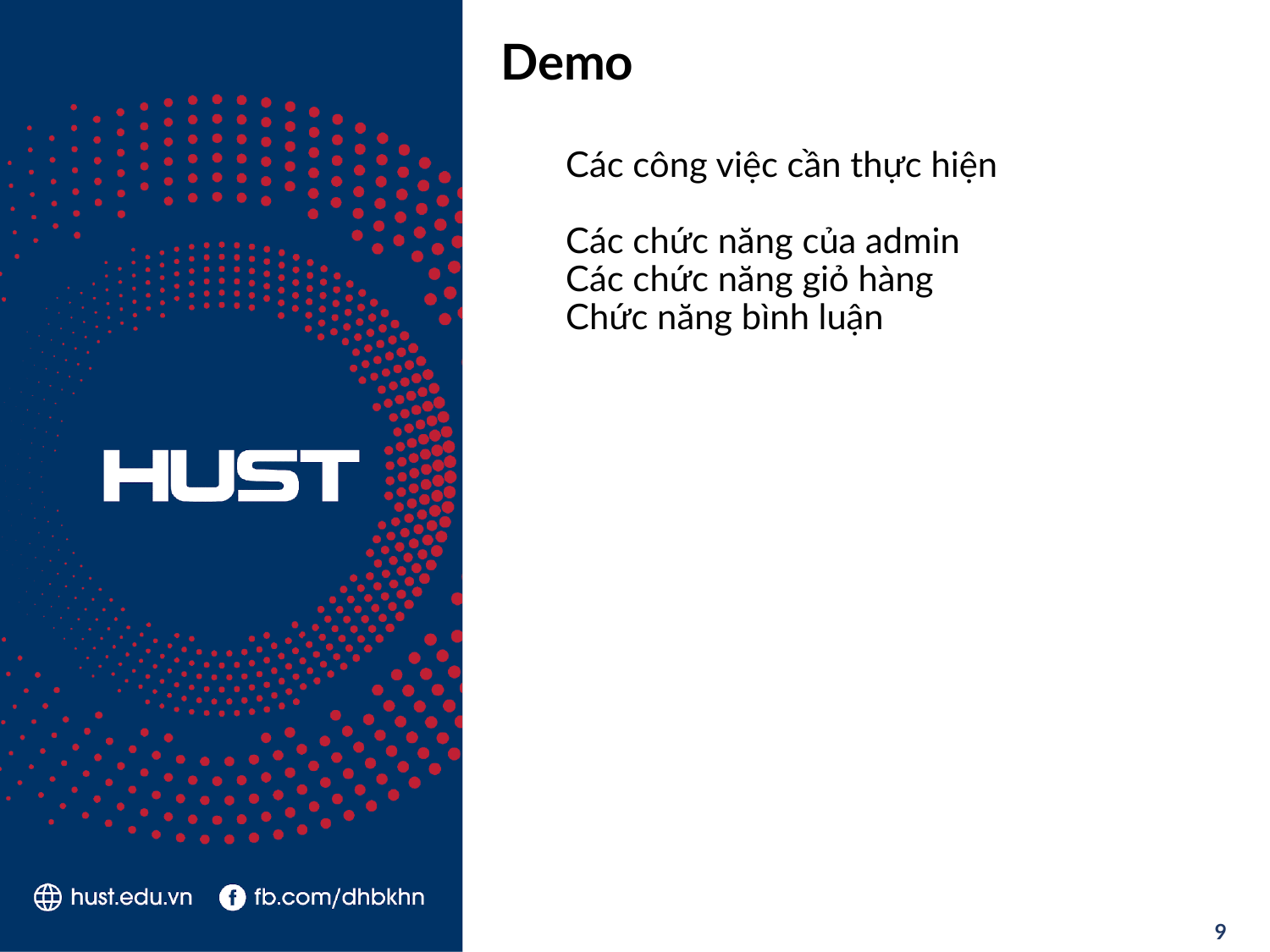

# Demo
Các công việc cần thực hiện

Các chức năng của admin
Các chức năng giỏ hàng
Chức năng bình luận
9